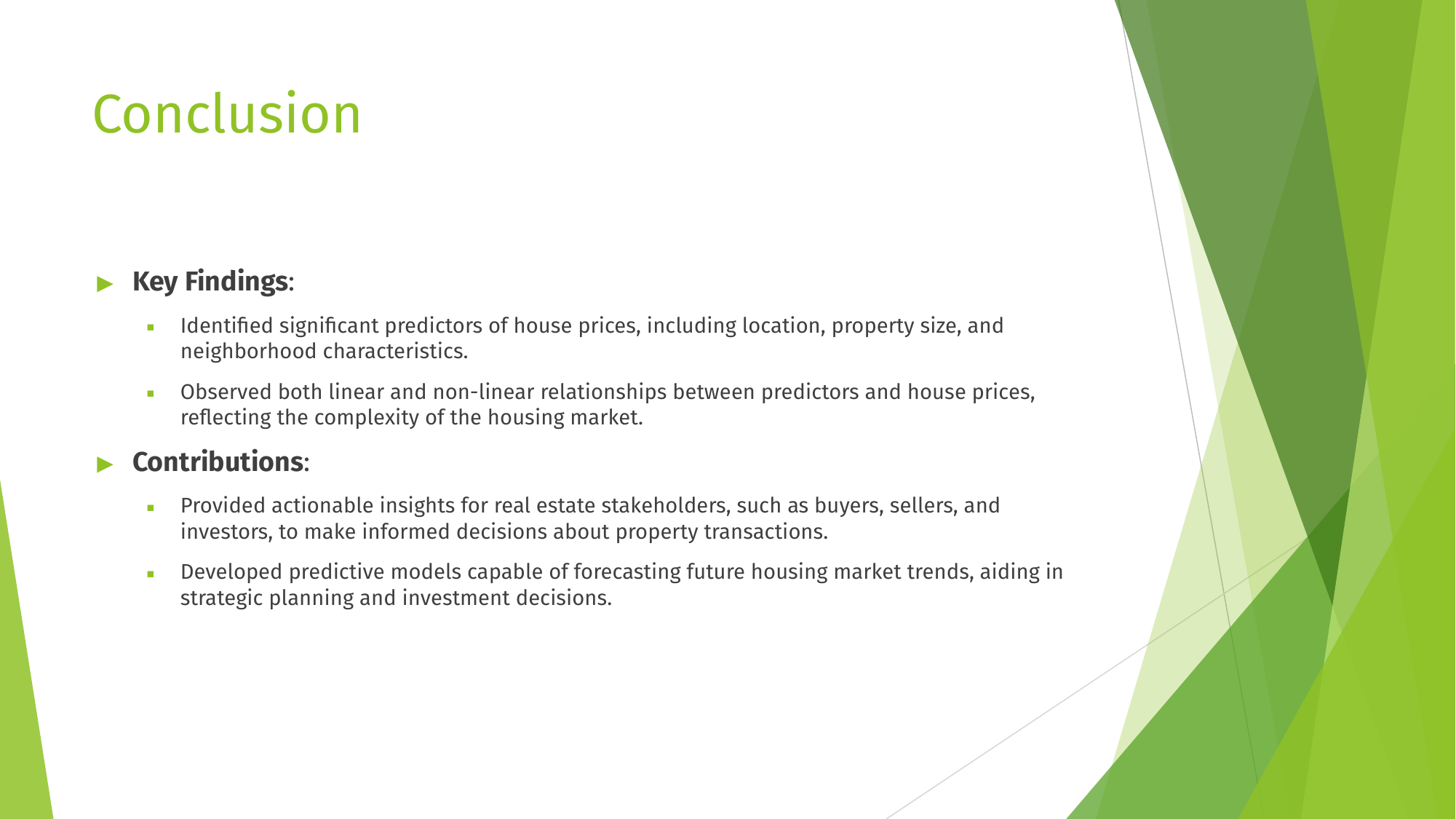

# Conclusion
Key Findings:
Identified significant predictors of house prices, including location, property size, and neighborhood characteristics.
Observed both linear and non-linear relationships between predictors and house prices, reflecting the complexity of the housing market.
Contributions:
Provided actionable insights for real estate stakeholders, such as buyers, sellers, and investors, to make informed decisions about property transactions.
Developed predictive models capable of forecasting future housing market trends, aiding in strategic planning and investment decisions.